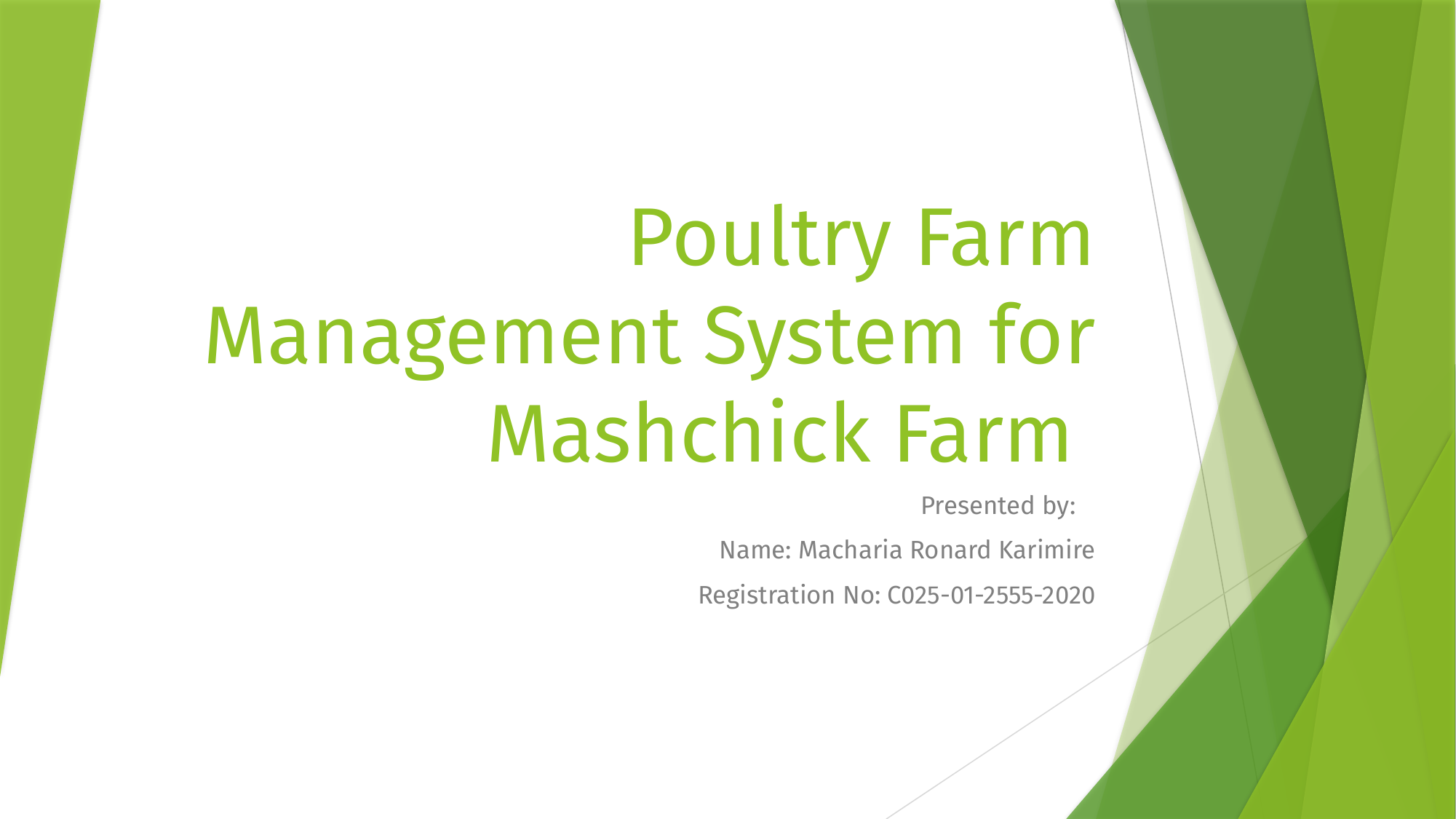

# Poultry Farm Management System for Mashchick Farm
  Presented by:
Name: Macharia Ronard Karimire
Registration No: C025-01-2555-2020